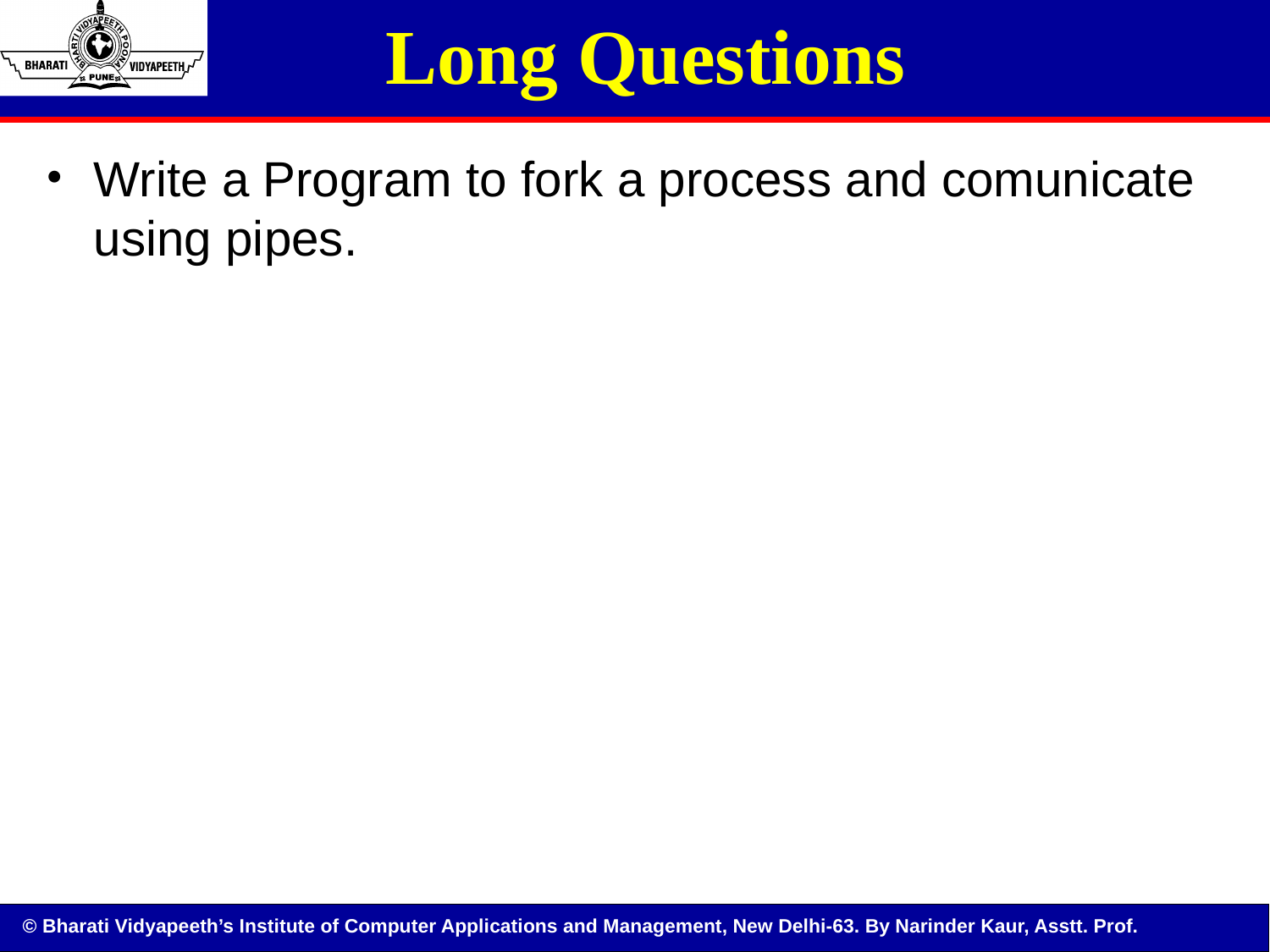

# Long Questions
Write a Program to fork a process and comunicate using pipes.